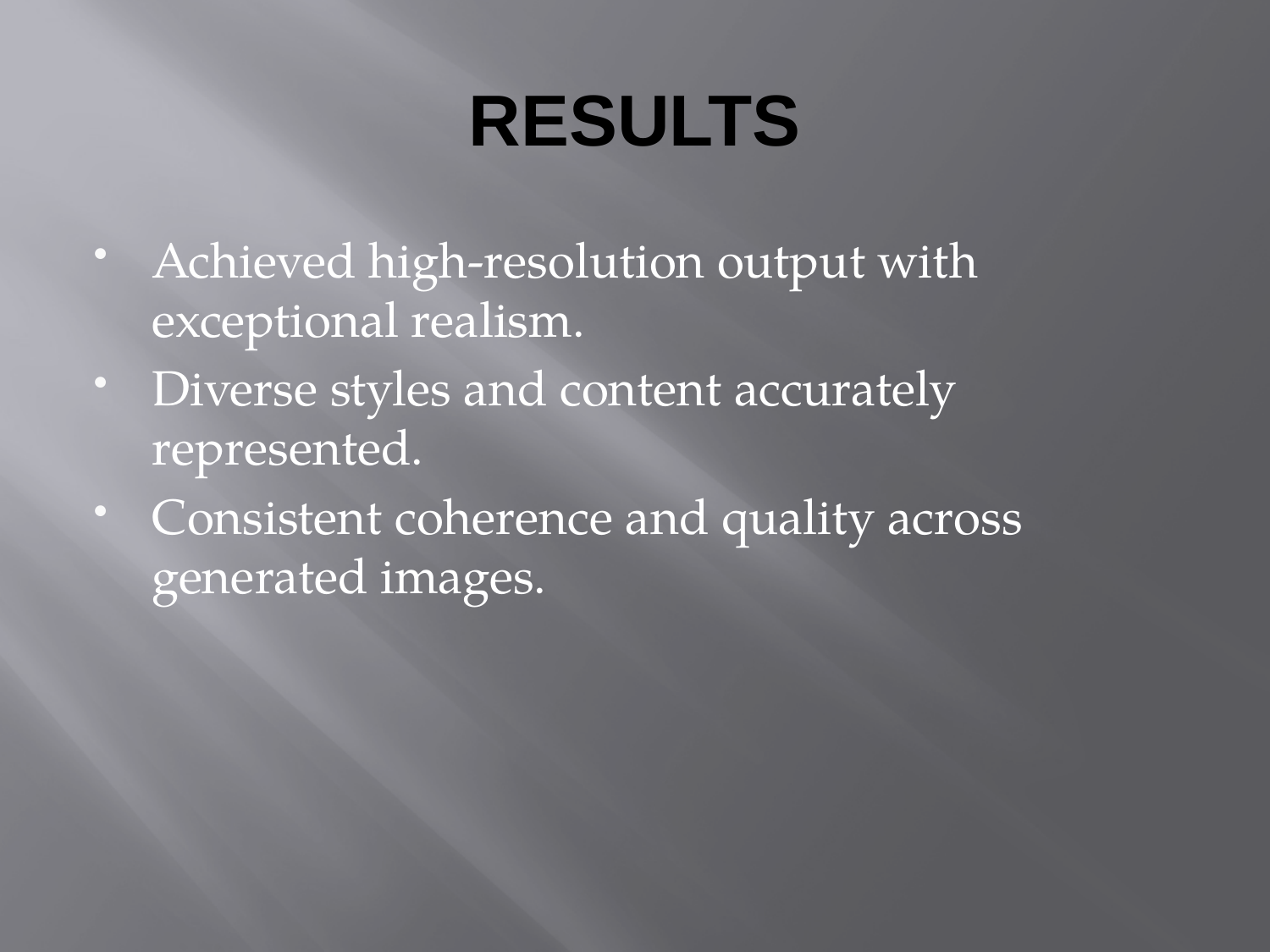

# RESULTS
Achieved high-resolution output with exceptional realism.
Diverse styles and content accurately represented.
Consistent coherence and quality across generated images.